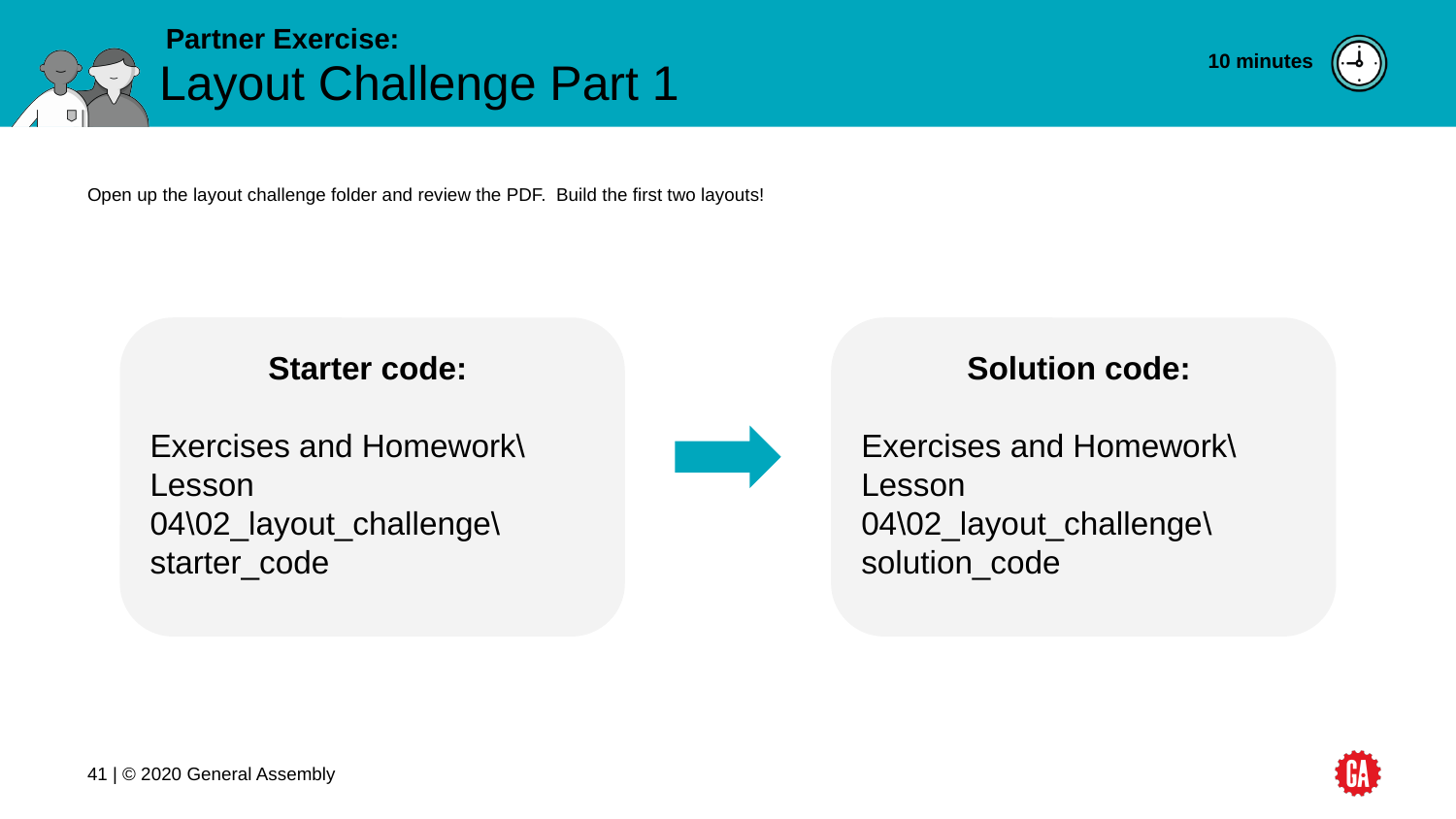

10 minutes
# Layout Challenge Part 1
Open up the layout challenge folder and review the PDF.  Build the first two layouts!
Starter code:
Exercises and Homework\Lesson 04\02_layout_challenge\starter_code
Solution code:
Exercises and Homework\Lesson 04\02_layout_challenge\solution_code

41 | © 2020 General Assembly